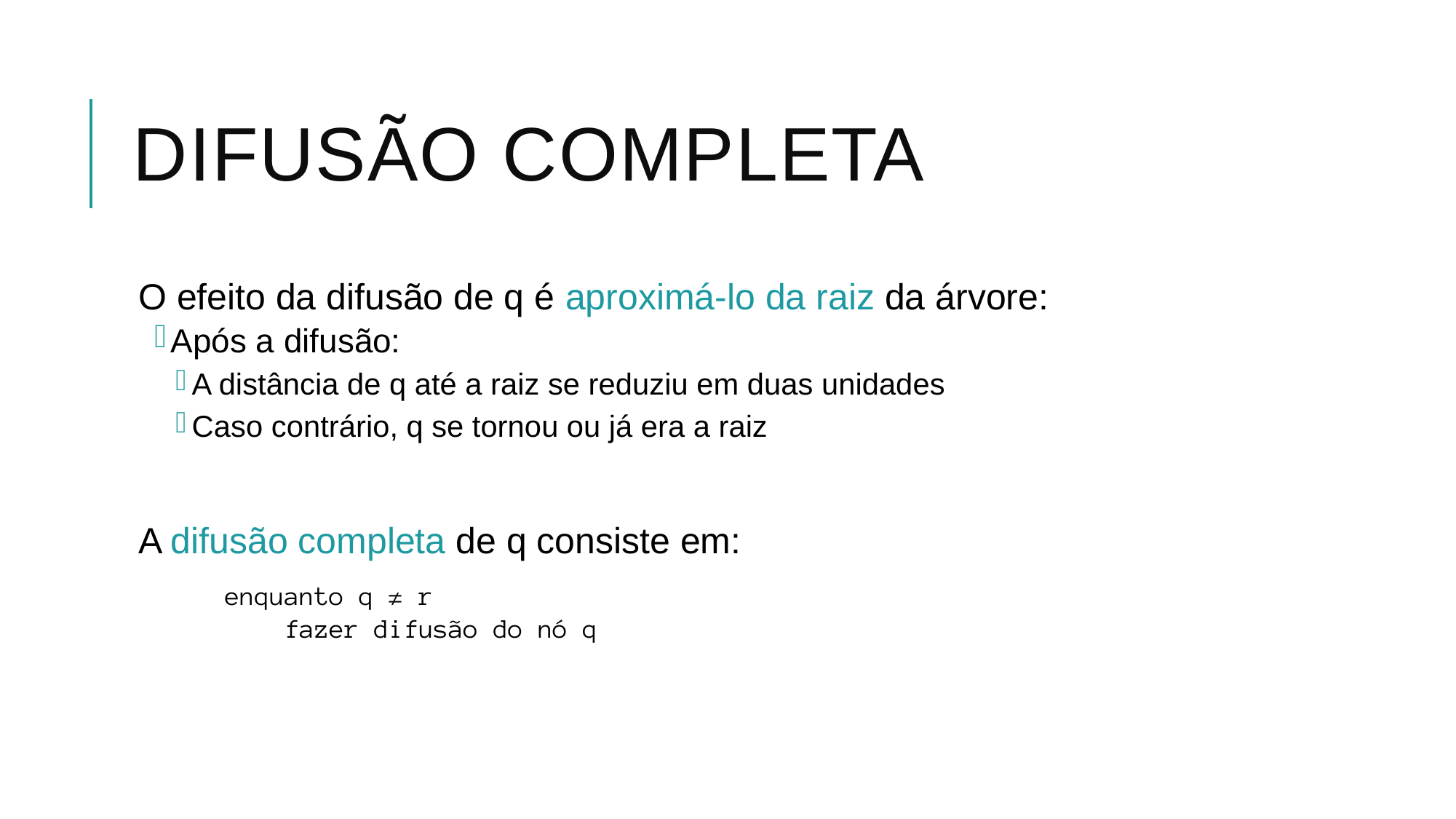

# Difusão completa
O efeito da difusão de q é aproximá-lo da raiz da árvore:
Após a difusão:
A distância de q até a raiz se reduziu em duas unidades
Caso contrário, q se tornou ou já era a raiz

A difusão completa de q consiste em:

enquanto q ≠ r
    fazer difusão do nó q